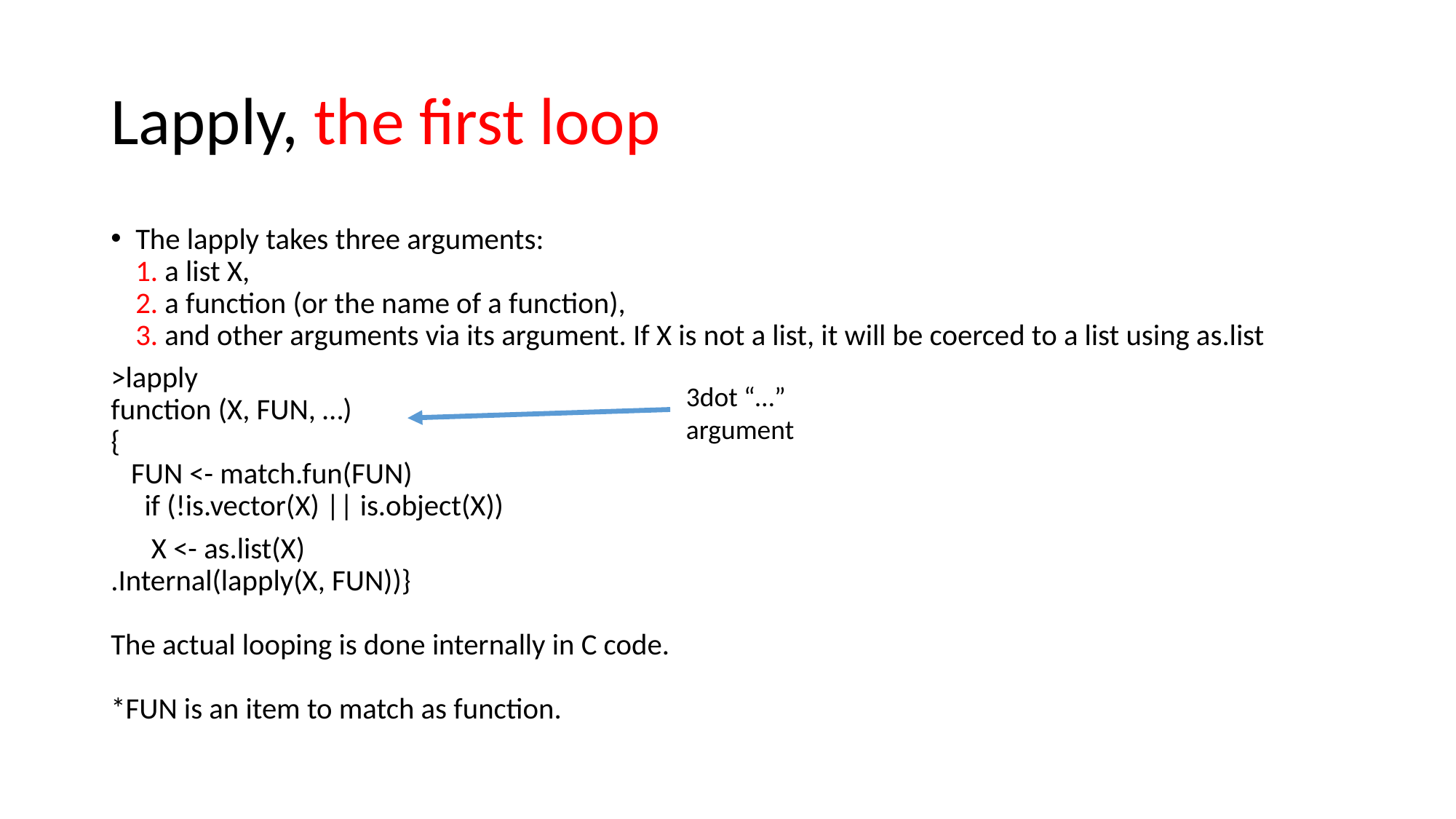

# Lapply, the first loop
The lapply takes three arguments:
1. a list X,
2. a function (or the name of a function),
3. and other arguments via its argument. If X is not a list, it will be coerced to a list using as.list
>lapply
function (X, FUN, …)
{
   FUN <- match.fun(FUN)
     if (!is.vector(X) || is.object(X))
      X <- as.list(X)
.Internal(lapply(X, FUN))}
The actual looping is done internally in C code.
*FUN is an item to match as function.
3dot “…” argument